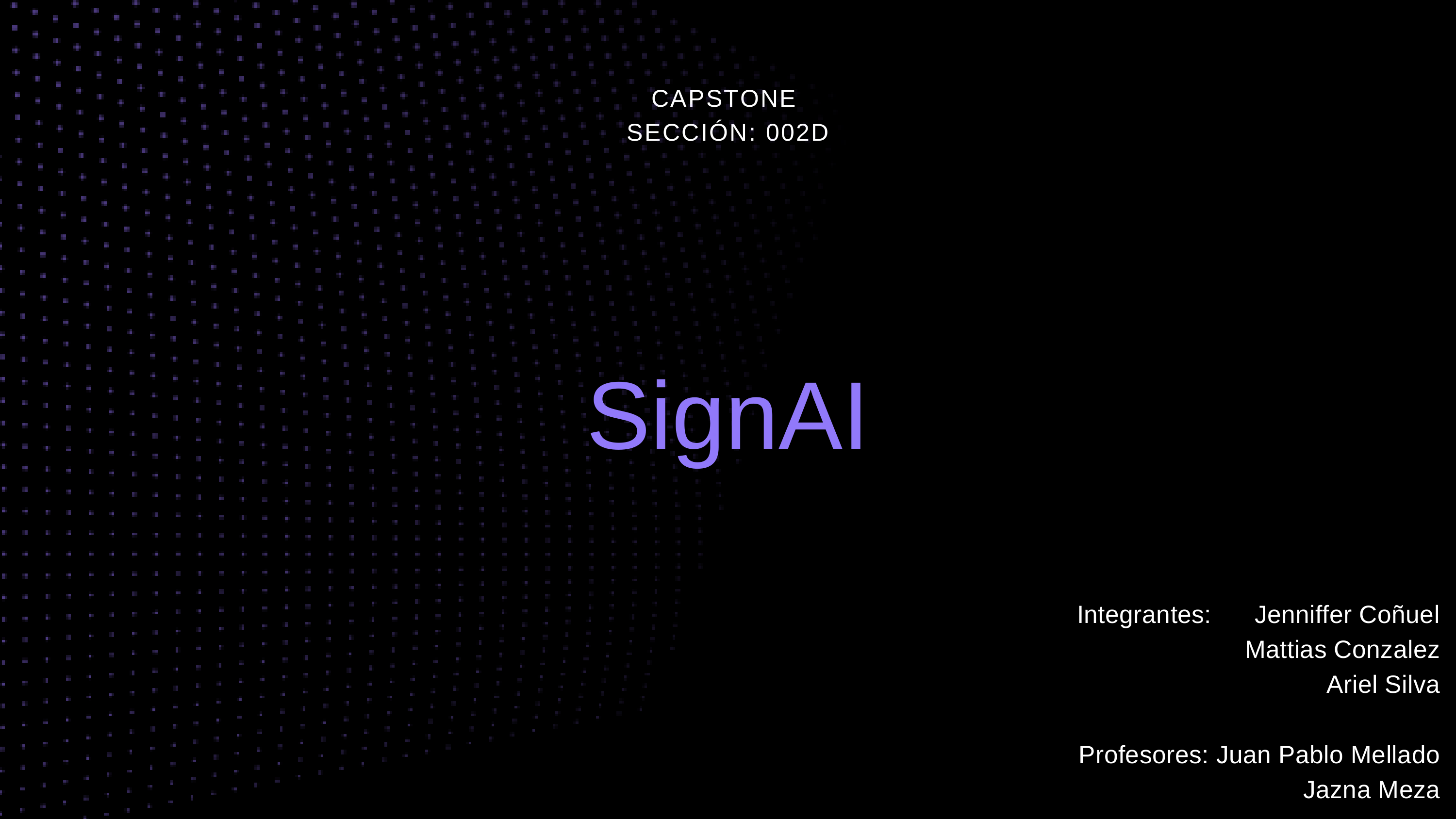

CAPSTONE
SECCIÓN: 002D
SignAI
 Integrantes:      Jenniffer Coñuel
                    Mattias Conzalez
                     Ariel Silva

Profesores: Juan Pablo Mellado
                    Jazna Meza